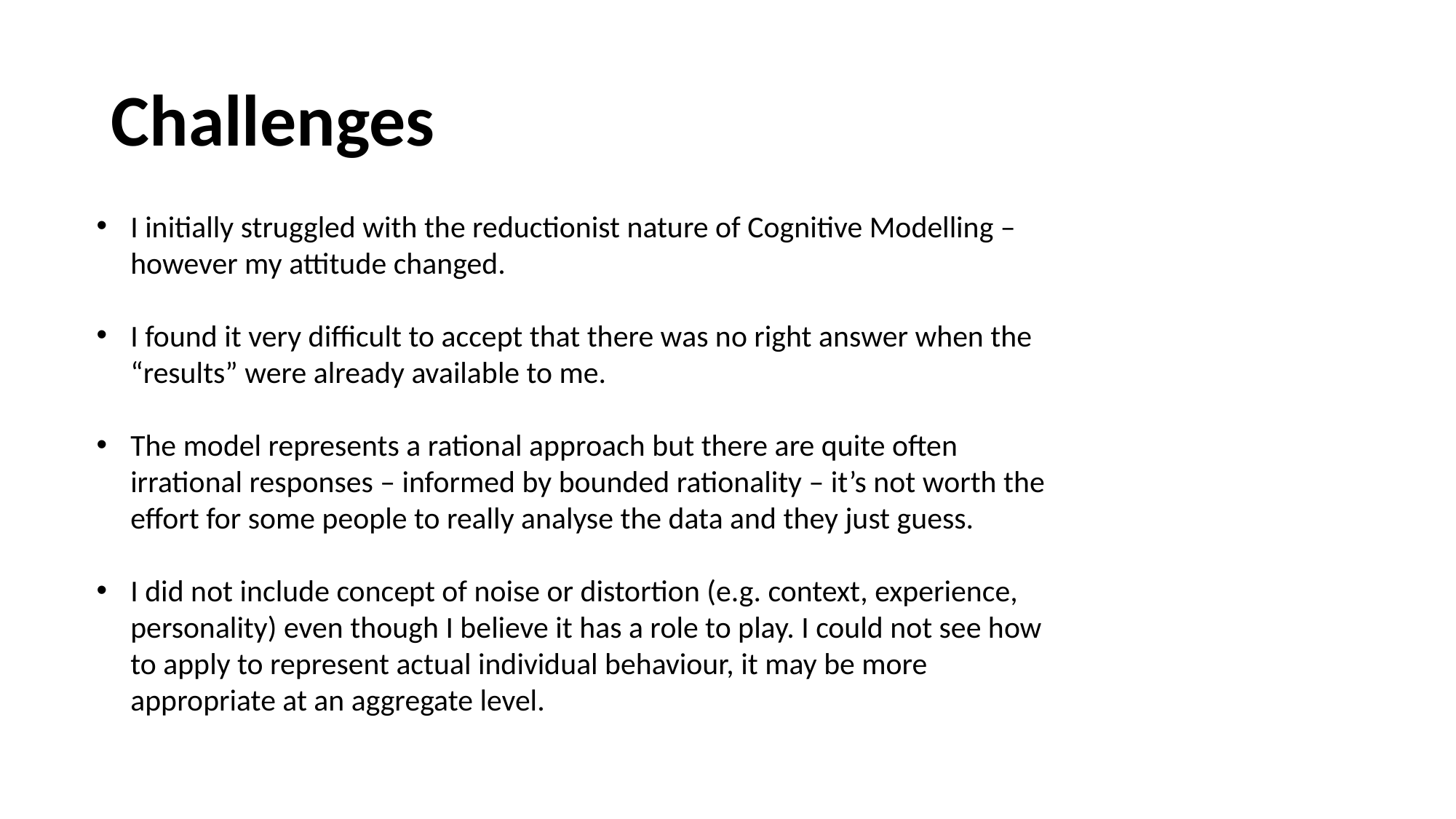

# Challenges
I initially struggled with the reductionist nature of Cognitive Modelling – however my attitude changed.

I found it very difficult to accept that there was no right answer when the “results” were already available to me.

The model represents a rational approach but there are quite often irrational responses – informed by bounded rationality – it’s not worth the effort for some people to really analyse the data and they just guess.

I did not include concept of noise or distortion (e.g. context, experience, personality) even though I believe it has a role to play. I could not see how to apply to represent actual individual behaviour, it may be more appropriate at an aggregate level.